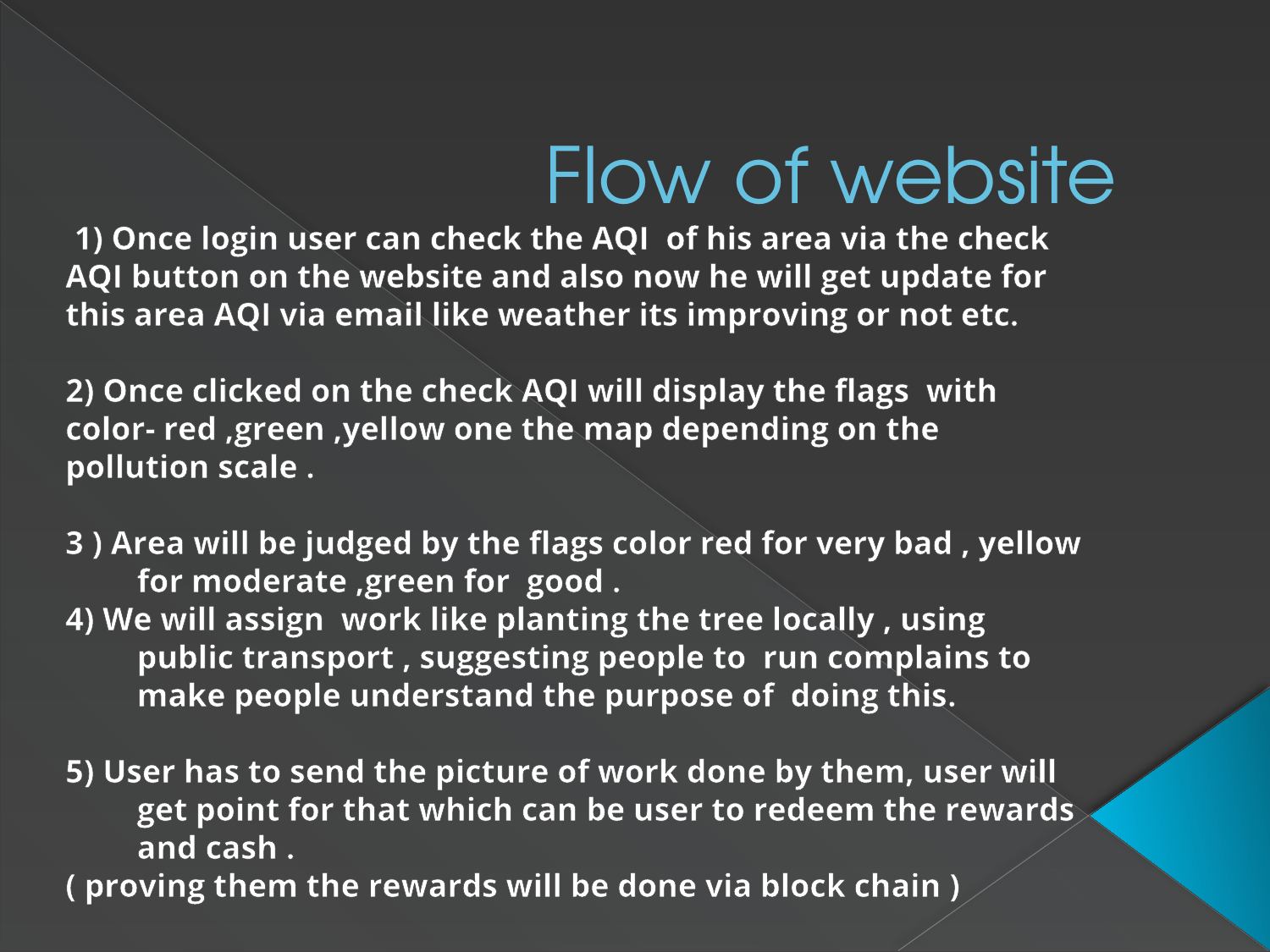

# Flow of website
 1) Once login user can check the AQI  of his area via the check AQI button on the website and also now he will get update for this area AQI via email like weather its improving or not etc.

2) Once clicked on the check AQI will display the flags  with color- red ,green ,yellow one the map depending on the pollution scale .

3 ) Area will be judged by the flags color red for very bad , yellow for moderate ,green for  good .
4) We will assign  work like planting the tree locally , using public transport , suggesting people to  run complains to  make people understand the purpose of  doing this.

5) User has to send the picture of work done by them, user will get point for that which can be user to redeem the rewards and cash .
( proving them the rewards will be done via block chain )